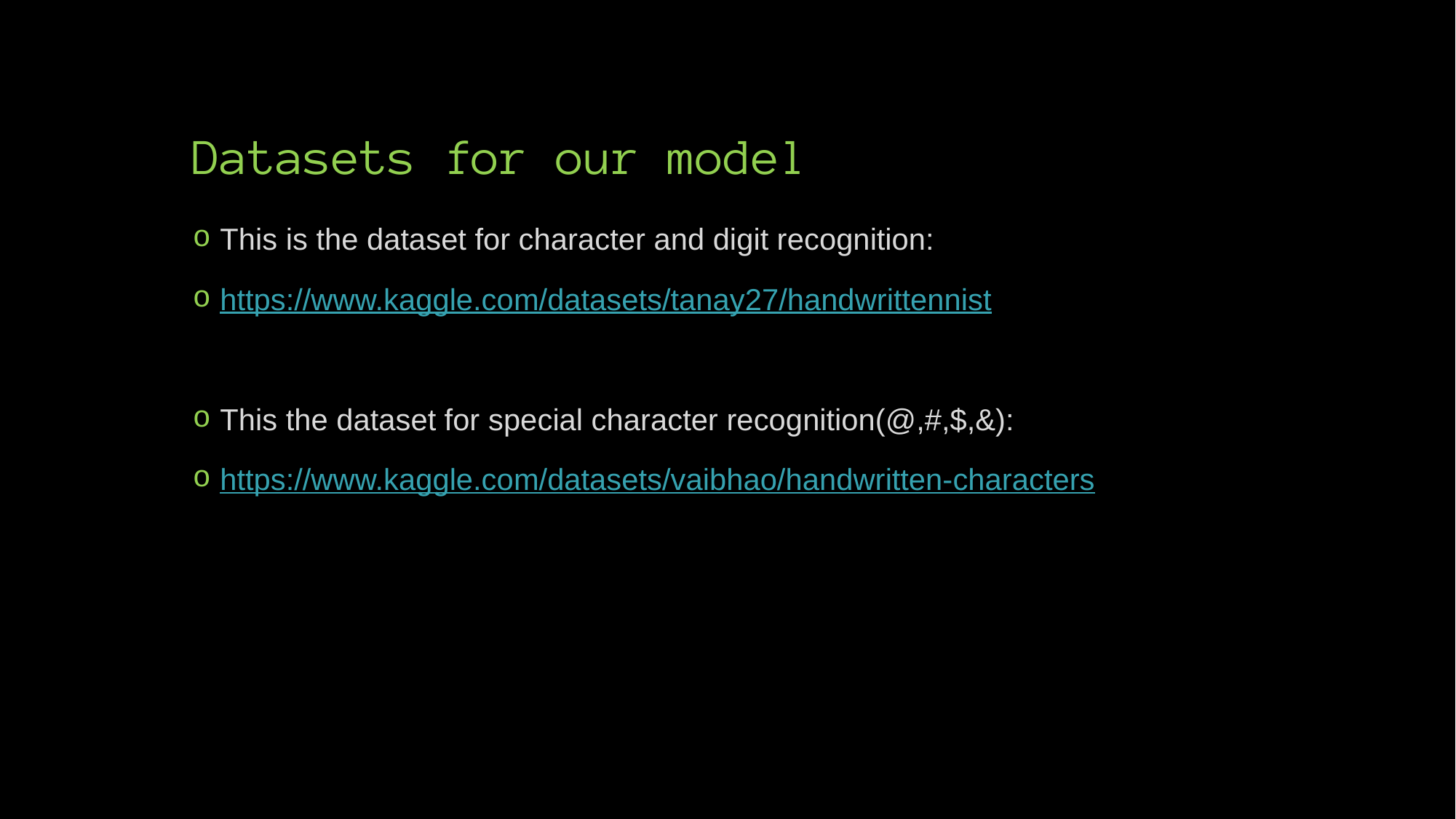

# Datasets for our model
This is the dataset for character and digit recognition:
https://www.kaggle.com/datasets/tanay27/handwrittennist

This the dataset for special character recognition(@,#,$,&):
https://www.kaggle.com/datasets/vaibhao/handwritten-characters